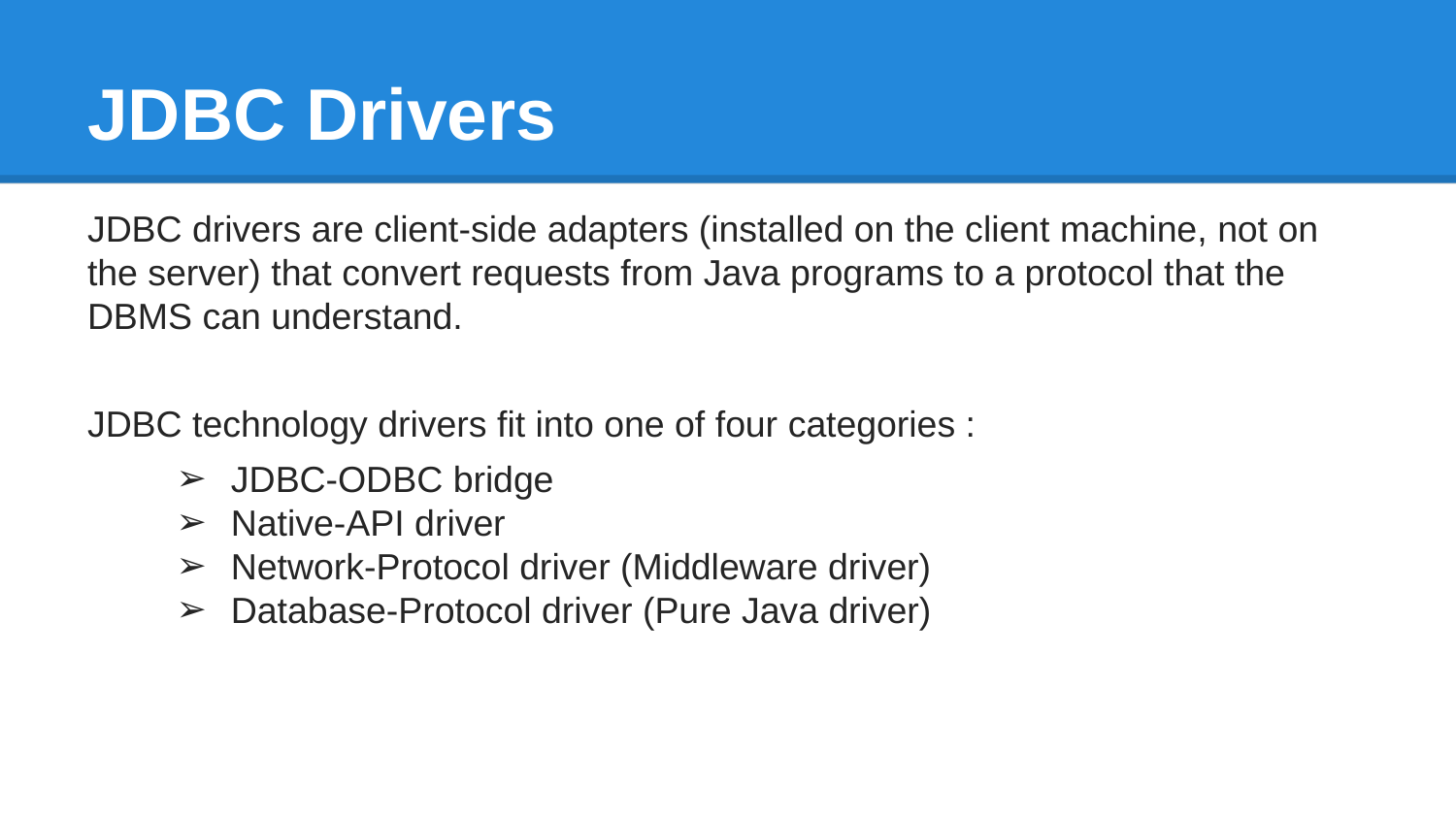

# JDBC Drivers
JDBC drivers are client-side adapters (installed on the client machine, not on the server) that convert requests from Java programs to a protocol that the DBMS can understand.

JDBC technology drivers fit into one of four categories :
JDBC-ODBC bridge
Native-API driver
Network-Protocol driver (Middleware driver)
Database-Protocol driver (Pure Java driver)